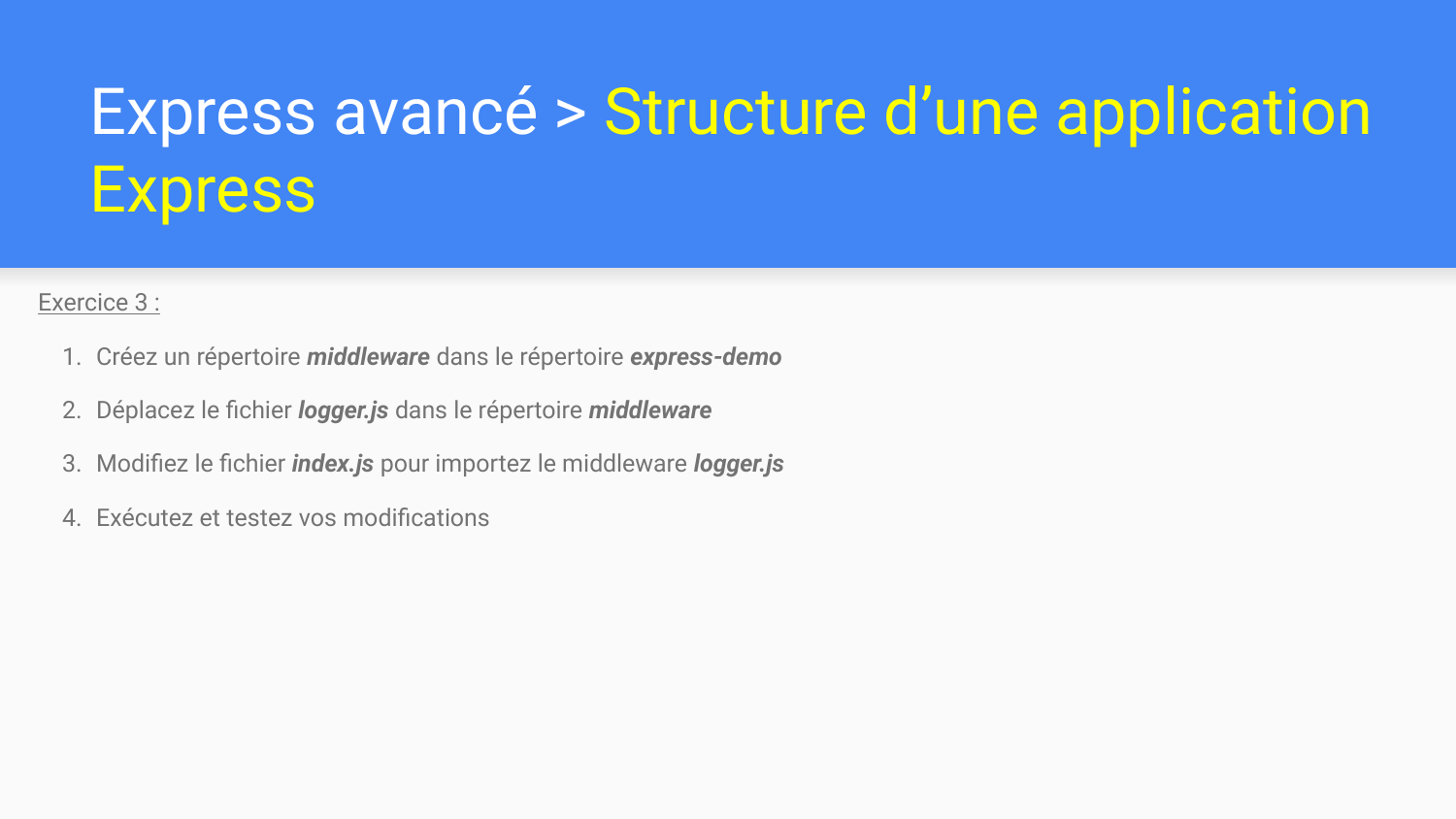

# Express avancé > Structure d’une application Express
Exercice 3 :
Créez un répertoire middleware dans le répertoire express-demo
Déplacez le fichier logger.js dans le répertoire middleware
Modifiez le fichier index.js pour importez le middleware logger.js
Exécutez et testez vos modifications